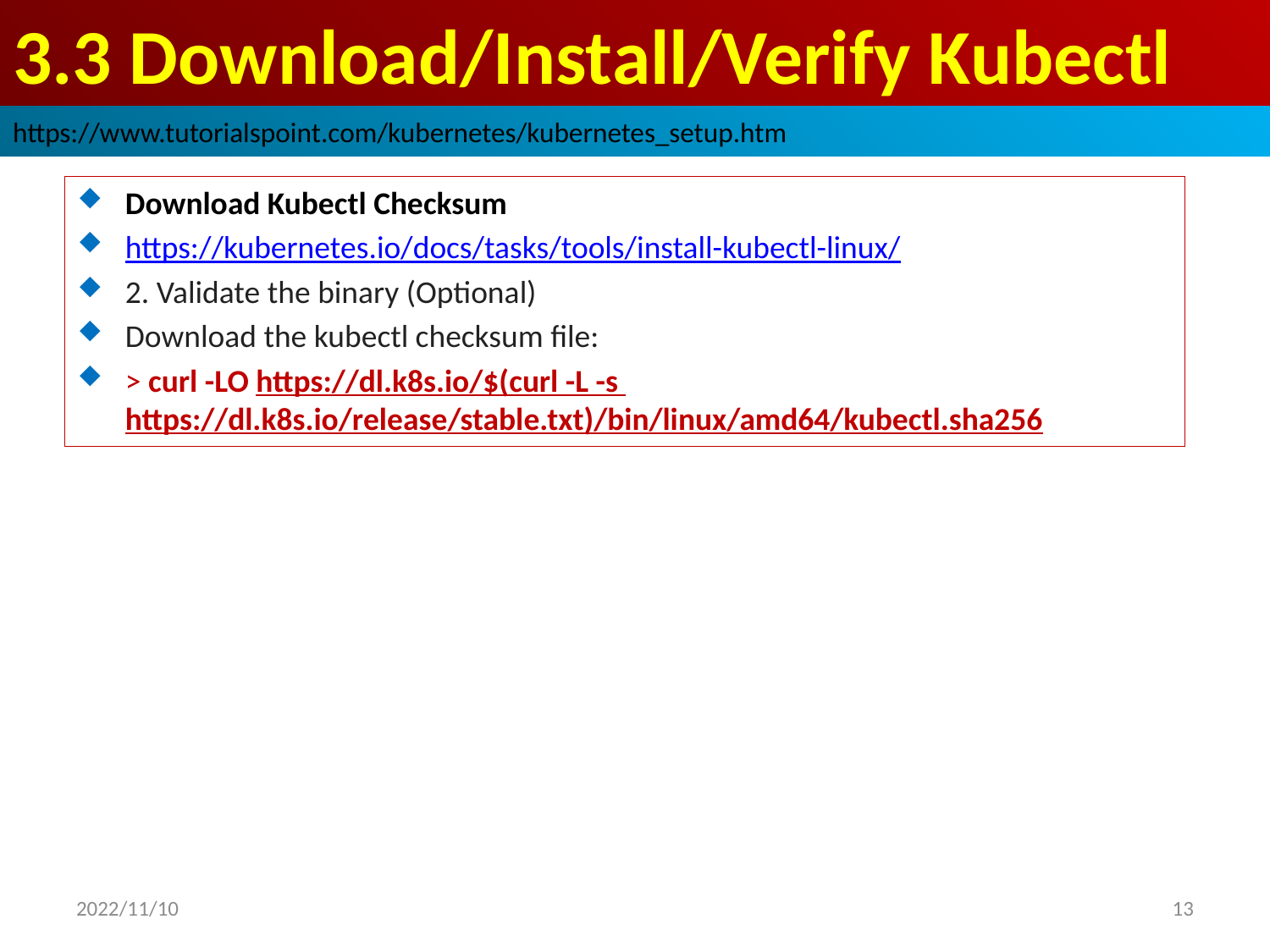

# 3.3 Download/Install/Verify Kubectl
https://www.tutorialspoint.com/kubernetes/kubernetes_setup.htm
Download Kubectl Checksum
https://kubernetes.io/docs/tasks/tools/install-kubectl-linux/
2. Validate the binary (Optional)
Download the kubectl checksum file:
> curl -LO https://dl.k8s.io/$(curl -L -s https://dl.k8s.io/release/stable.txt)/bin/linux/amd64/kubectl.sha256
2022/11/10
13